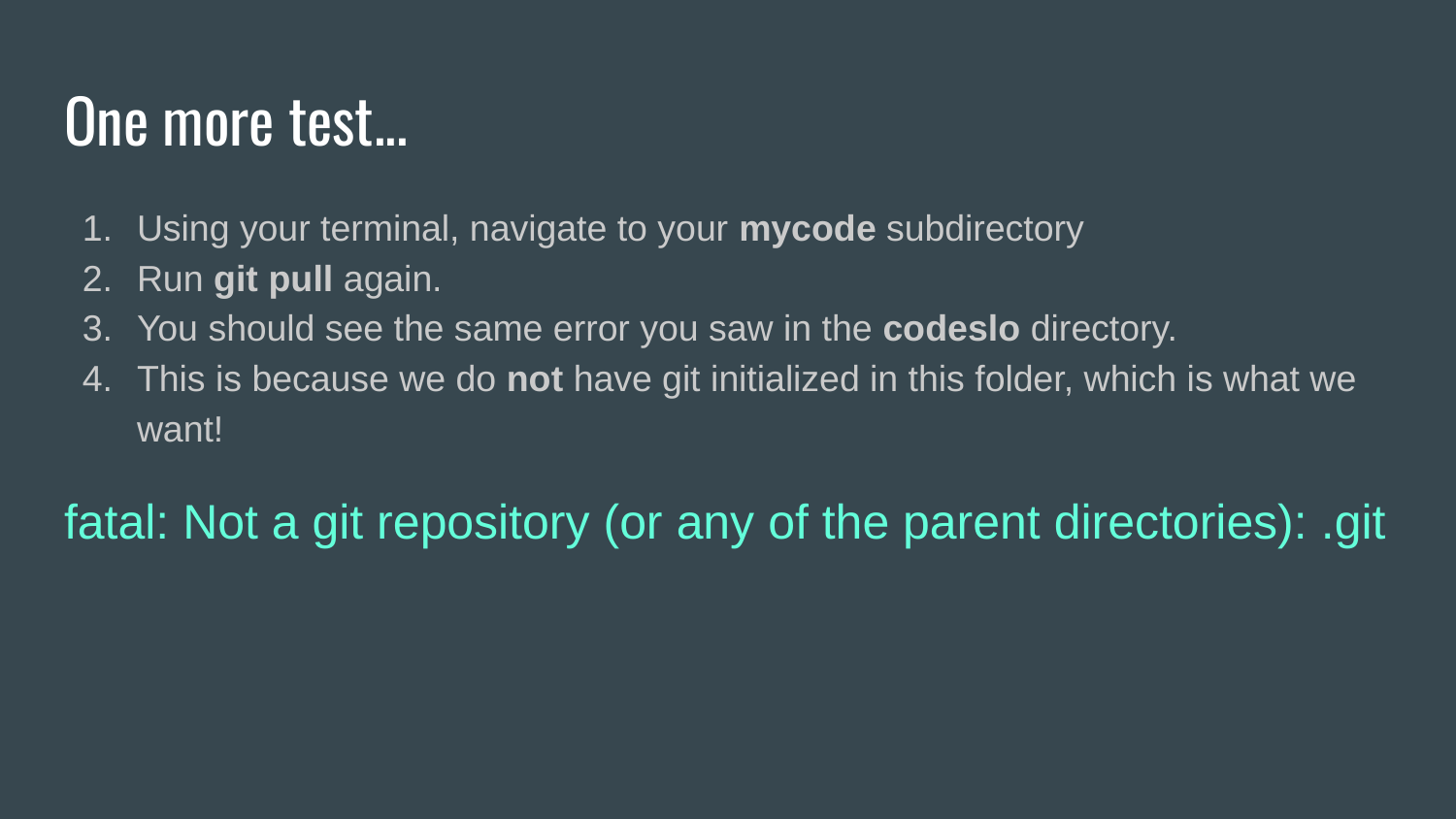

# One more test...
Using your terminal, navigate to your mycode subdirectory
Run git pull again.
You should see the same error you saw in the codeslo directory.
This is because we do not have git initialized in this folder, which is what we want!
fatal: Not a git repository (or any of the parent directories): .git